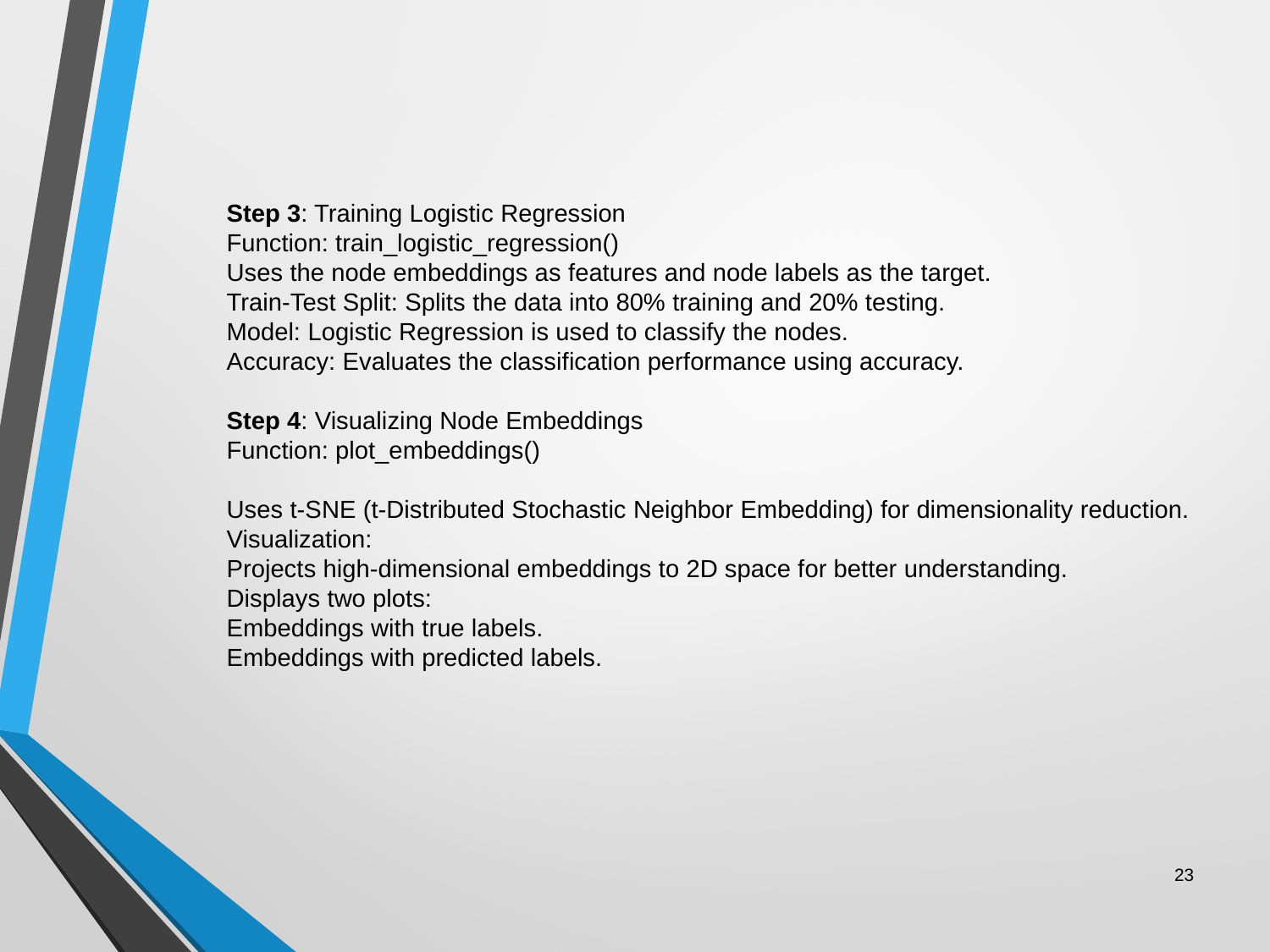

Step 3: Training Logistic Regression
Function: train_logistic_regression()
Uses the node embeddings as features and node labels as the target.
Train-Test Split: Splits the data into 80% training and 20% testing.
Model: Logistic Regression is used to classify the nodes.
Accuracy: Evaluates the classification performance using accuracy.

Step 4: Visualizing Node Embeddings
Function: plot_embeddings()

Uses t-SNE (t-Distributed Stochastic Neighbor Embedding) for dimensionality reduction.
Visualization:
Projects high-dimensional embeddings to 2D space for better understanding.
Displays two plots:
Embeddings with true labels.
Embeddings with predicted labels.
23